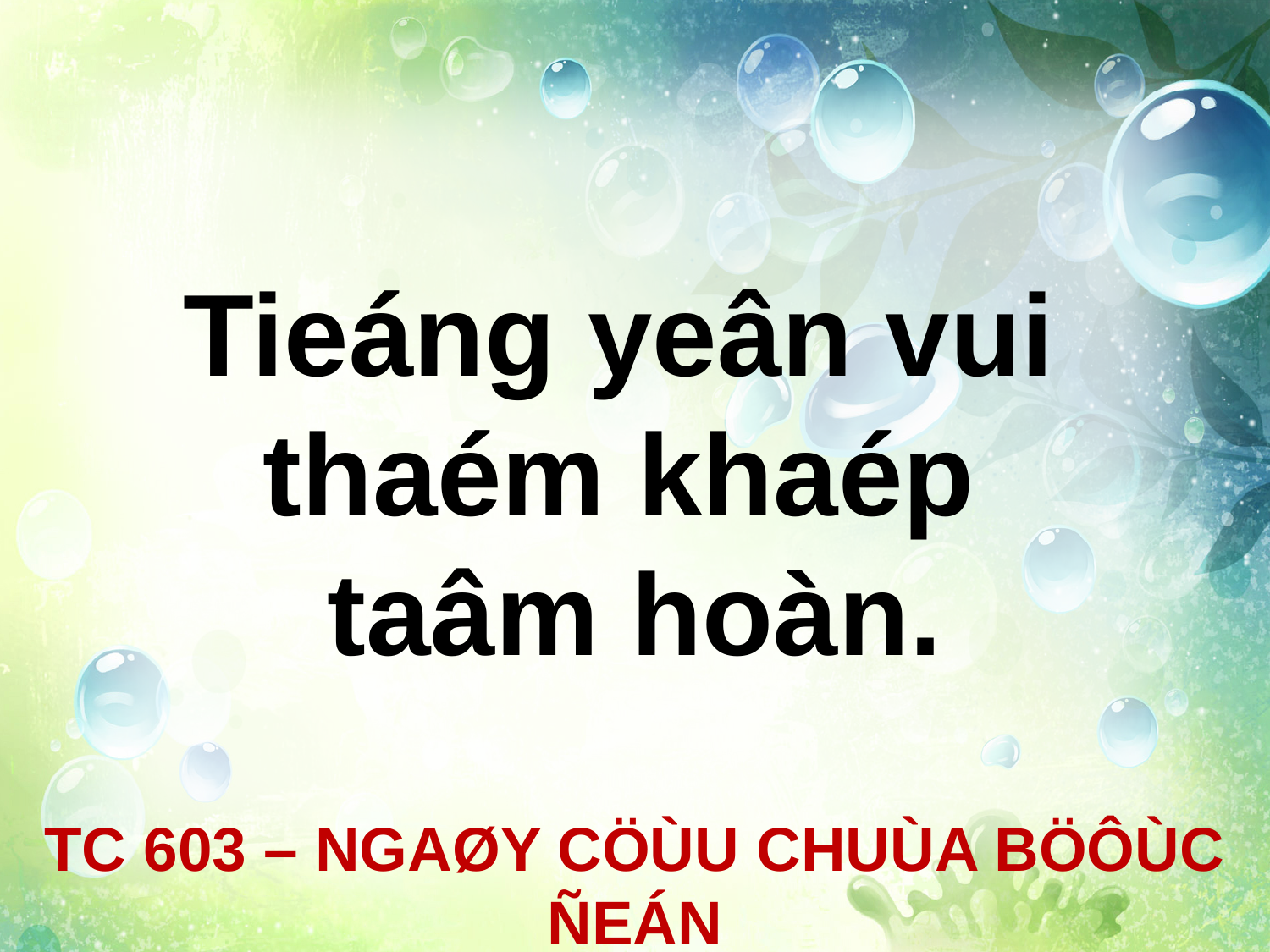

Tieáng yeân vui
thaém khaép
taâm hoàn.
TC 603 – NGAØY CÖÙU CHUÙA BÖÔÙC ÑEÁN